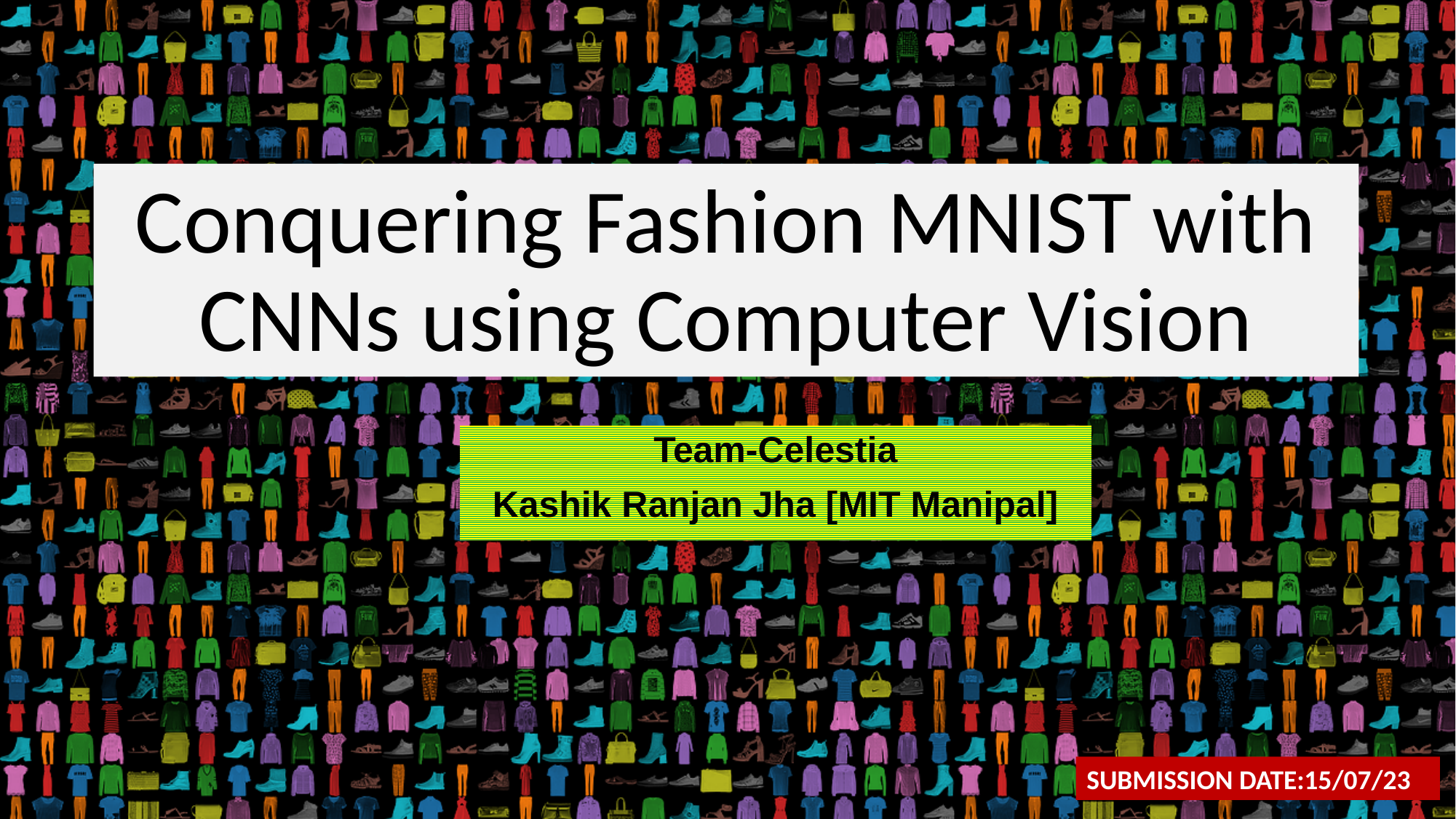

# Conquering Fashion MNIST with CNNs using Computer Vision
Team-Celestia
Kashik Ranjan Jha [MIT Manipal]

SUBMISSION DATE:15/07/23